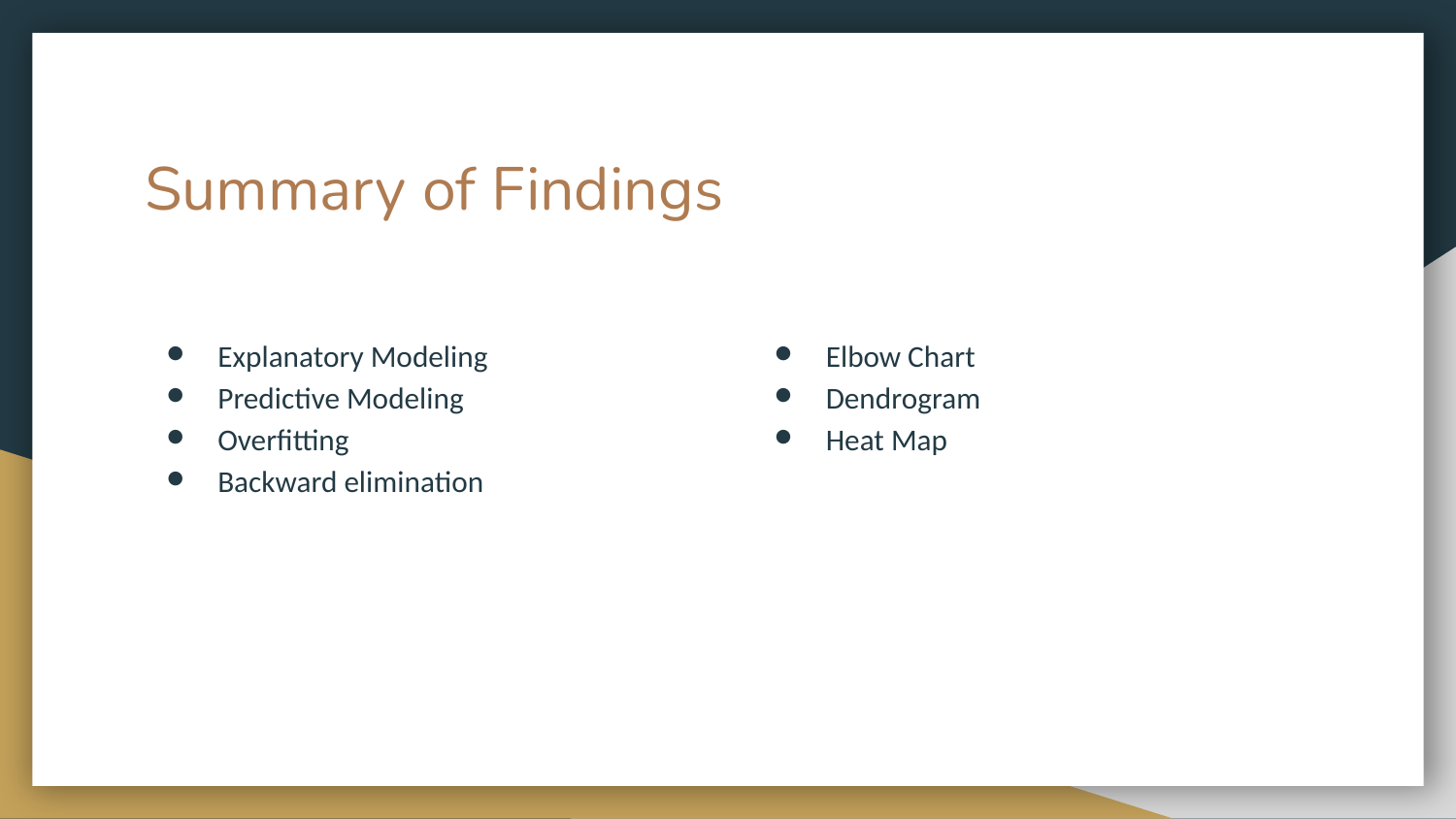

# Summary of Findings
Explanatory Modeling
Predictive Modeling
Overfitting
Backward elimination
Elbow Chart
Dendrogram
Heat Map